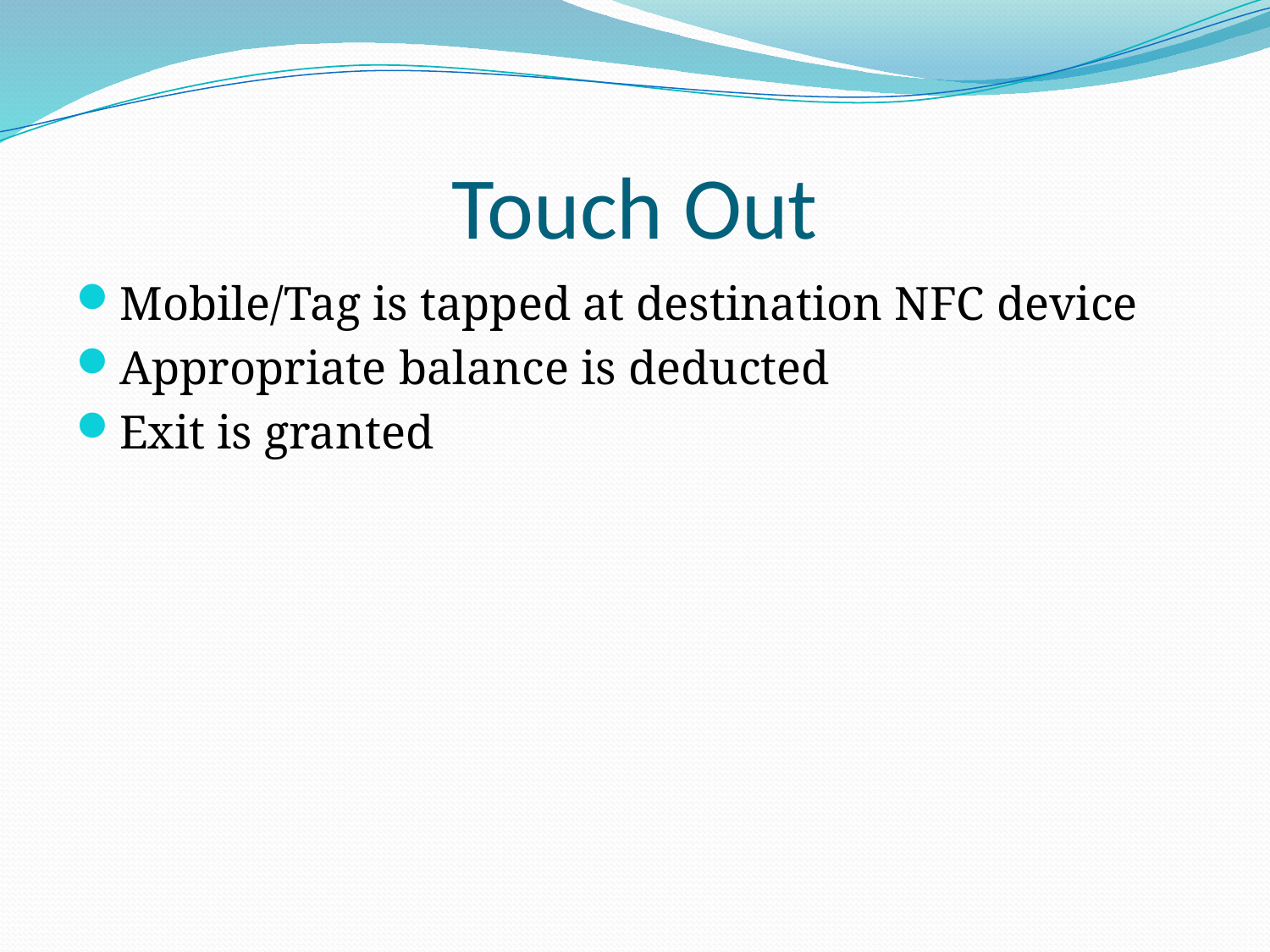

# Touch Out
Mobile/Tag is tapped at destination NFC device
Appropriate balance is deducted
Exit is granted